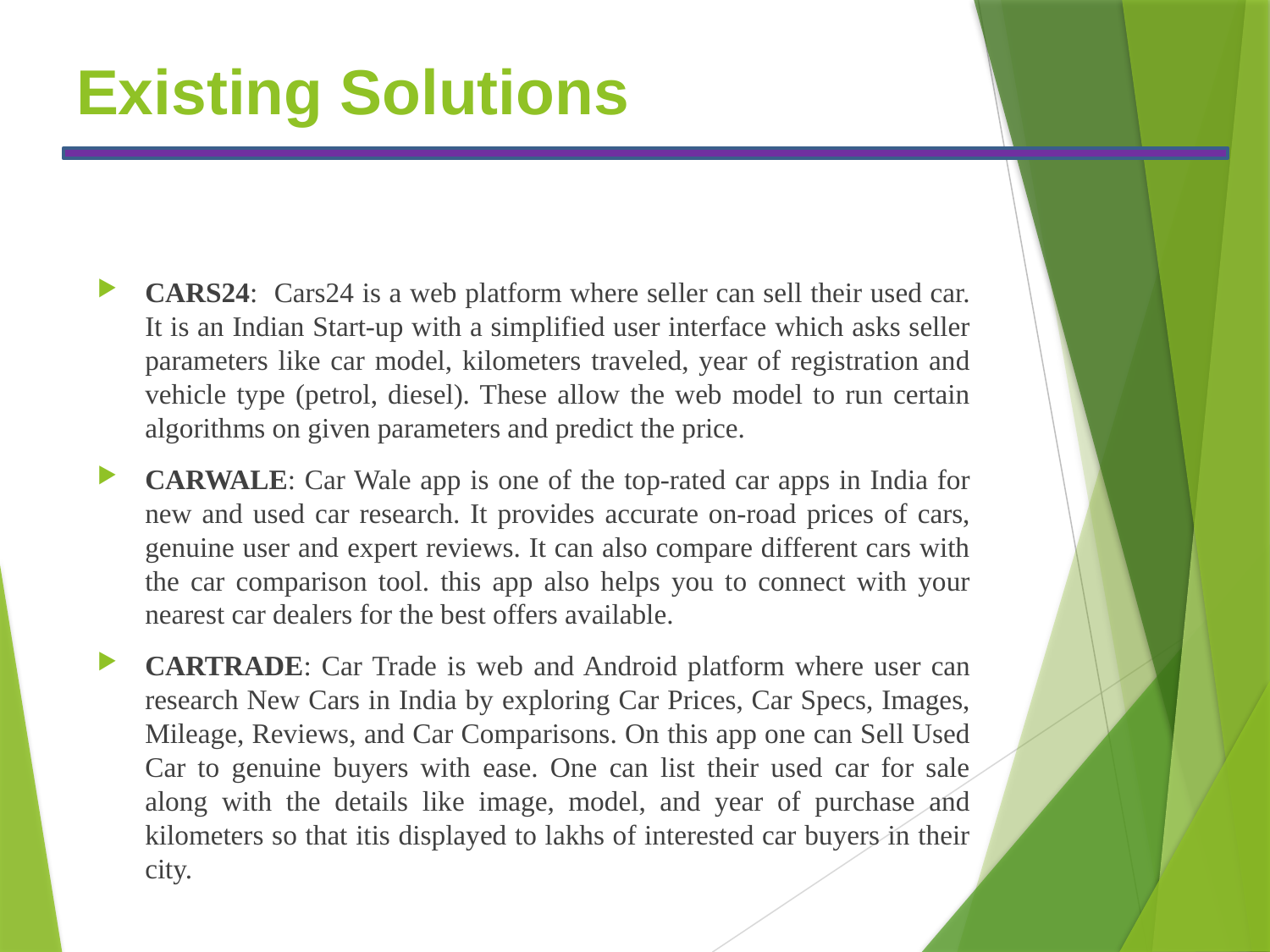

# Existing Solutions

CARS24:  Cars24 is a web platform where seller can sell their used car. It is an Indian Start-up with a simplified user interface which asks seller parameters like car model, kilometers traveled, year of registration and vehicle type (petrol, diesel). These allow the web model to run certain algorithms on given parameters and predict the price.
CARWALE: Car Wale app is one of the top-rated car apps in India for new and used car research. It provides accurate on-road prices of cars, genuine user and expert reviews. It can also compare different cars with the car comparison tool. this app also helps you to connect with your nearest car dealers for the best offers available.
CARTRADE: Car Trade is web and Android platform where user can research New Cars in India by exploring Car Prices, Car Specs, Images, Mileage, Reviews, and Car Comparisons. On this app one can Sell Used Car to genuine buyers with ease. One can list their used car for sale along with the details like image, model, and year of purchase and kilometers so that itis displayed to lakhs of interested car buyers in their city.